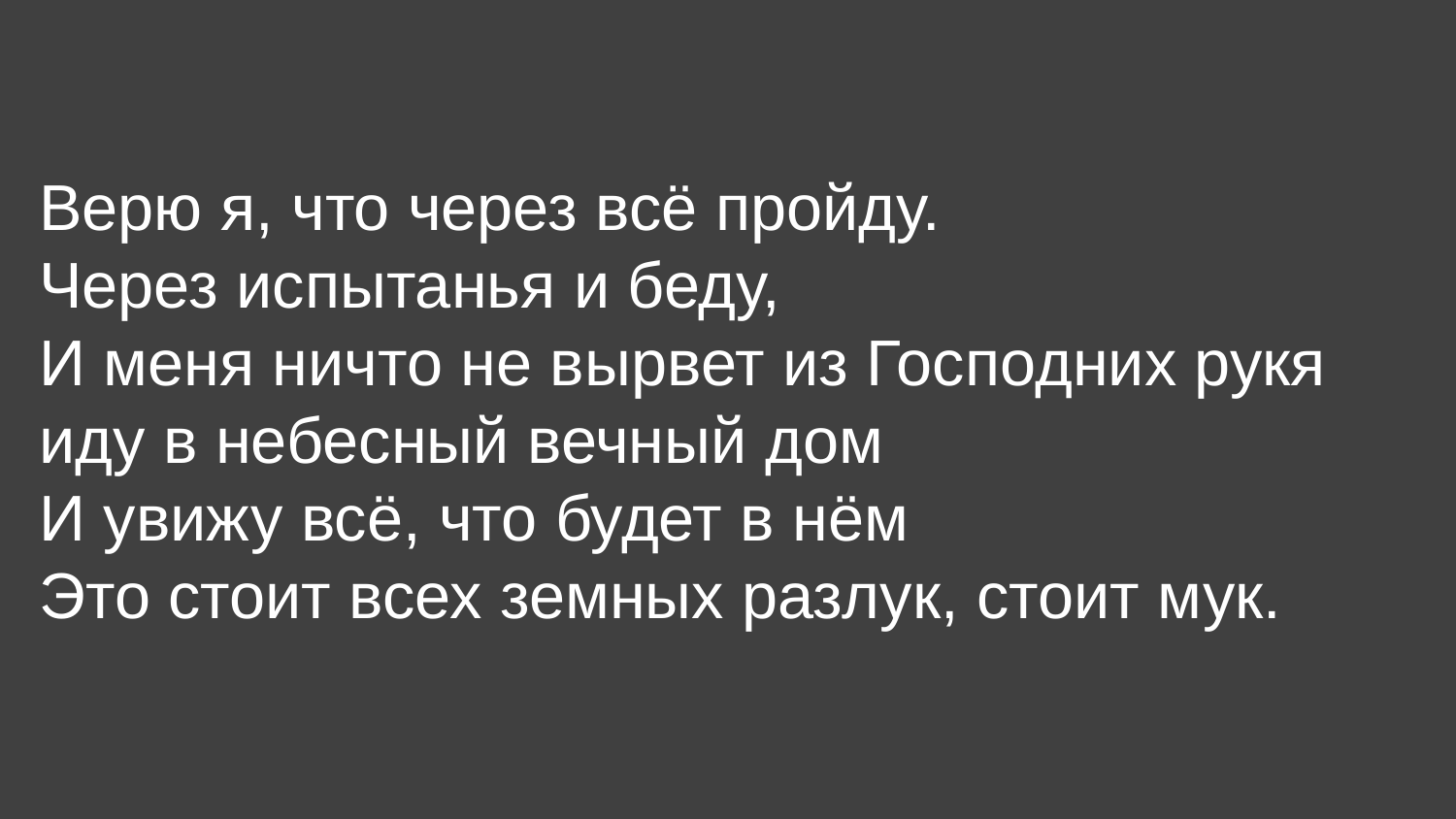

Верю я, что через всё пройду.
Через испытанья и беду,
И меня ничто не вырвет из Господних рукя иду в небесный вечный дом
И увижу всё, что будет в нём
Это стоит всех земных разлук, стоит мук.